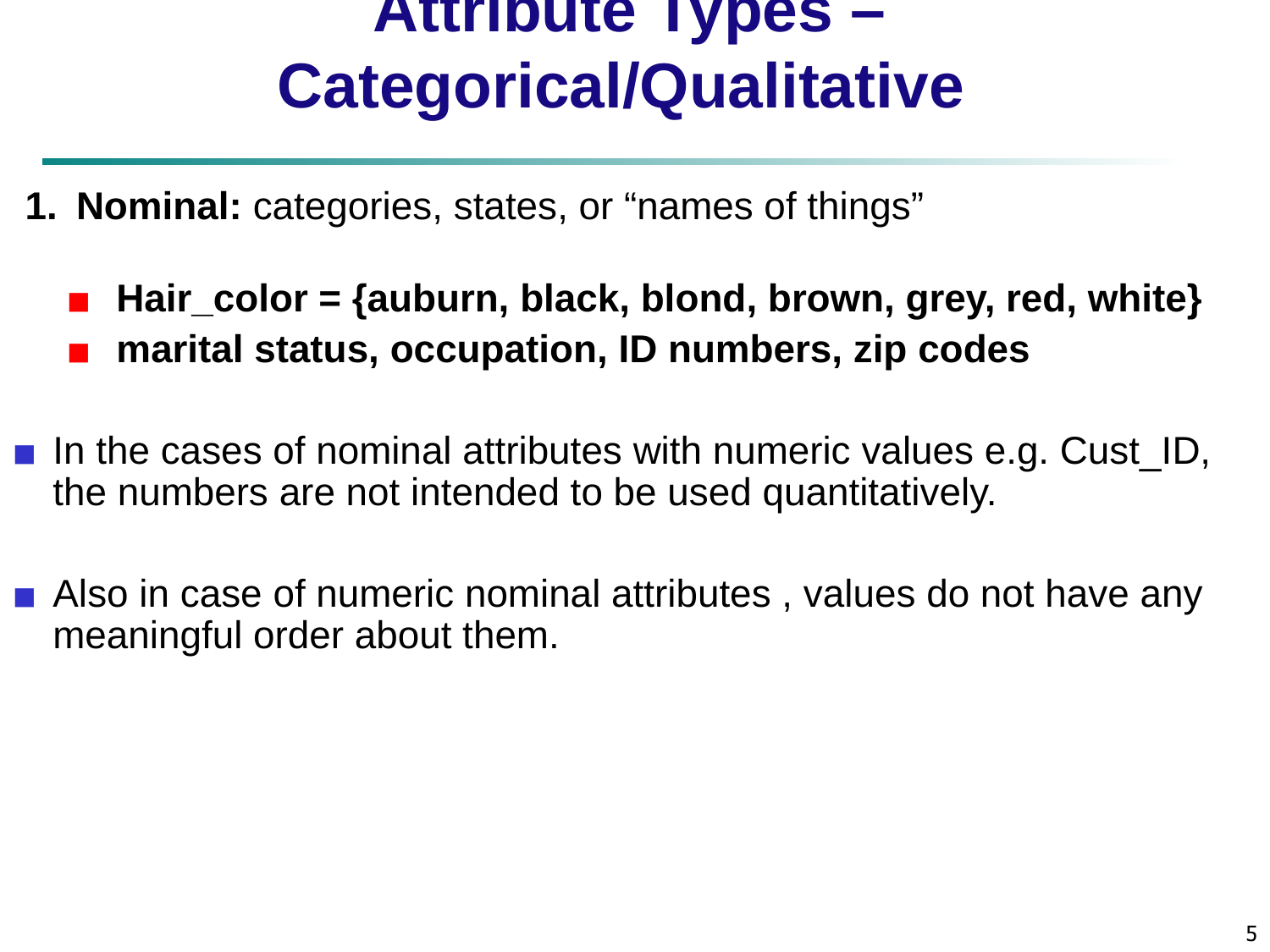

Attribute Types – Categorical/Qualitative
Nominal: categories, states, or “names of things”

Hair_color = {auburn, black, blond, brown, grey, red, white}
marital status, occupation, ID numbers, zip codes

In the cases of nominal attributes with numeric values e.g. Cust_ID, the numbers are not intended to be used quantitatively.

Also in case of numeric nominal attributes , values do not have any meaningful order about them.
5